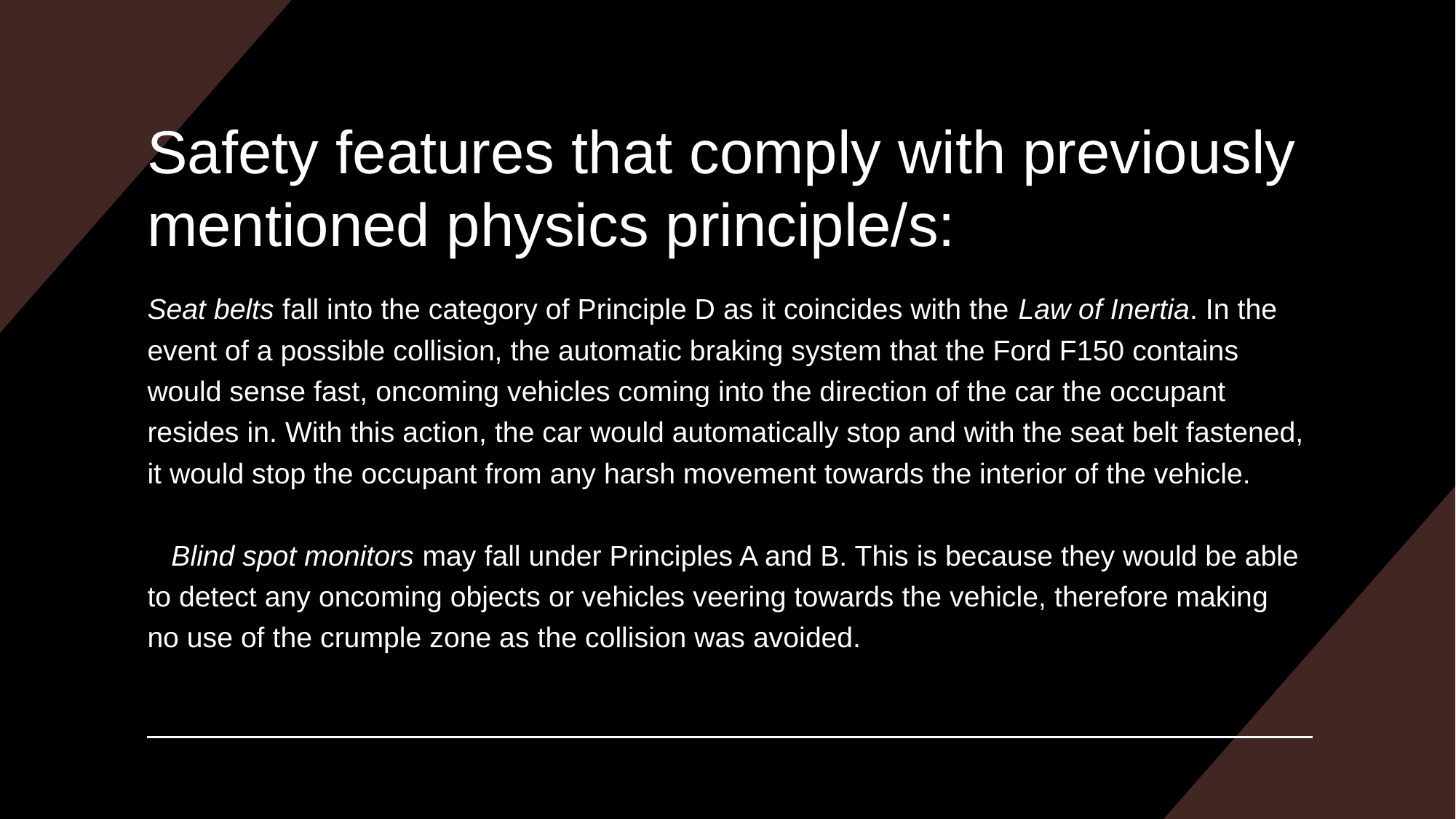

# Safety features that comply with previously mentioned physics principle/s:
Seat belts fall into the category of Principle D as it coincides with the Law of Inertia. In the event of a possible collision, the automatic braking system that the Ford F150 contains would sense fast, oncoming vehicles coming into the direction of the car the occupant resides in. With this action, the car would automatically stop and with the seat belt fastened, it would stop the occupant from any harsh movement towards the interior of the vehicle.

   Blind spot monitors may fall under Principles A and B. This is because they would be able to detect any oncoming objects or vehicles veering towards the vehicle, therefore making no use of the crumple zone as the collision was avoided.